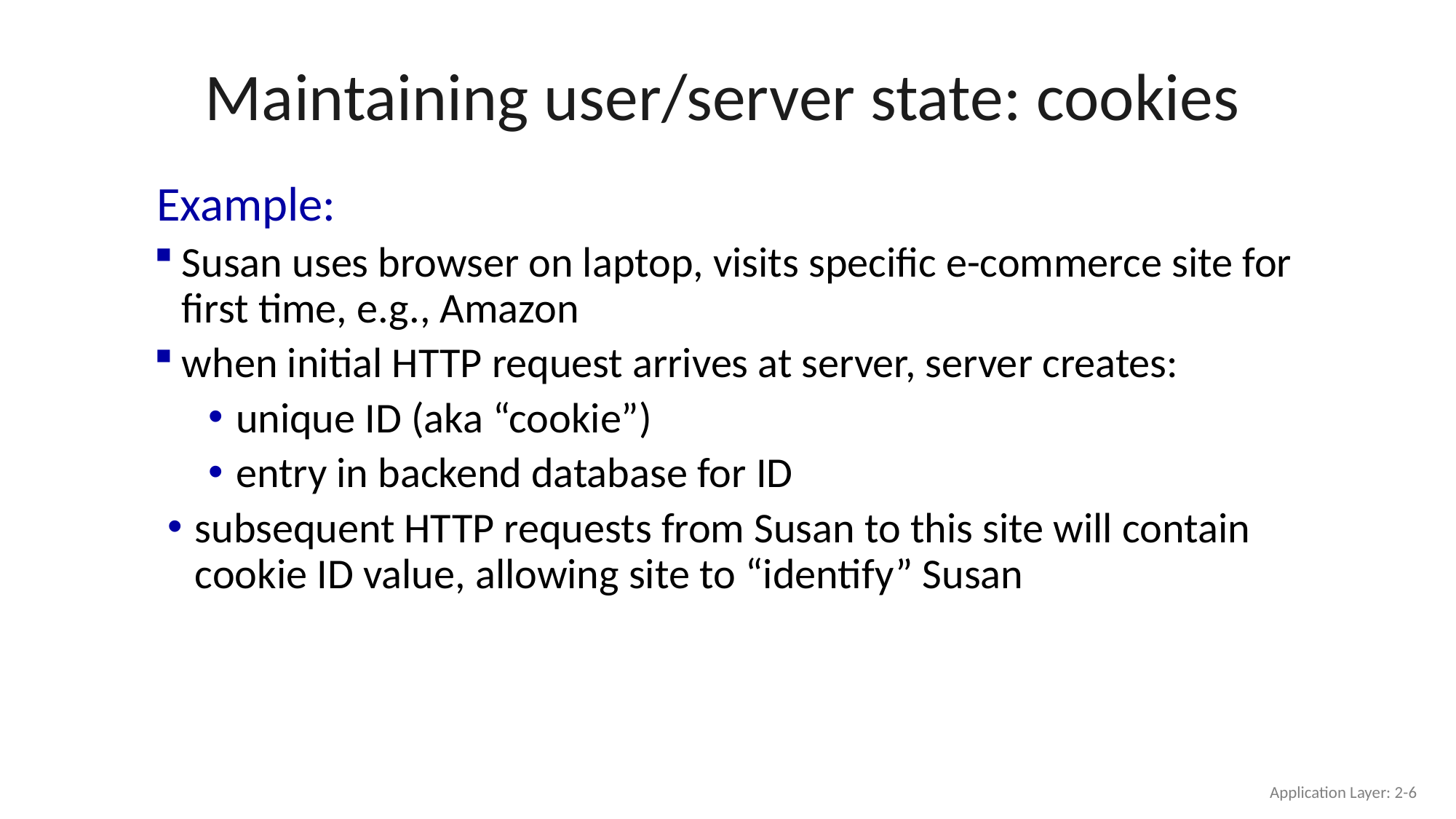

# Maintaining user/server state: cookies
Example:
Susan uses browser on laptop, visits specific e-commerce site for first time, e.g., Amazon
when initial HTTP request arrives at server, server creates:
unique ID (aka “cookie”)
entry in backend database for ID
subsequent HTTP requests from Susan to this site will contain cookie ID value, allowing site to “identify” Susan
Application Layer: 2-6